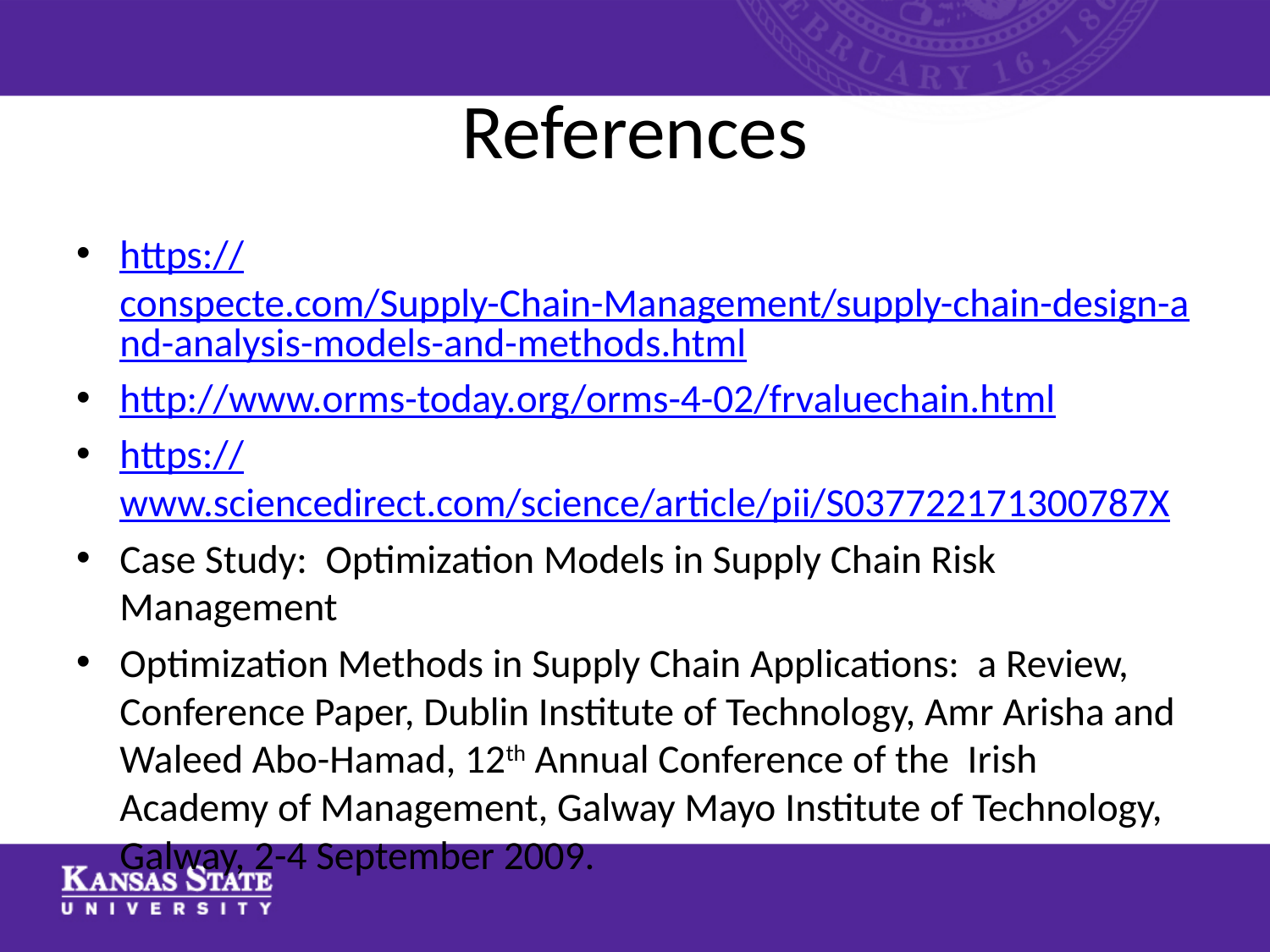

# References
https://conspecte.com/Supply-Chain-Management/supply-chain-design-and-analysis-models-and-methods.html
http://www.orms-today.org/orms-4-02/frvaluechain.html
https://www.sciencedirect.com/science/article/pii/S037722171300787X
Case Study:  Optimization Models in Supply Chain Risk Management
Optimization Methods in Supply Chain Applications:  a Review, Conference Paper, Dublin Institute of Technology, Amr Arisha and Waleed Abo-Hamad, 12th Annual Conference of the  Irish Academy of Management, Galway Mayo Institute of Technology, Galway, 2-4 September 2009.